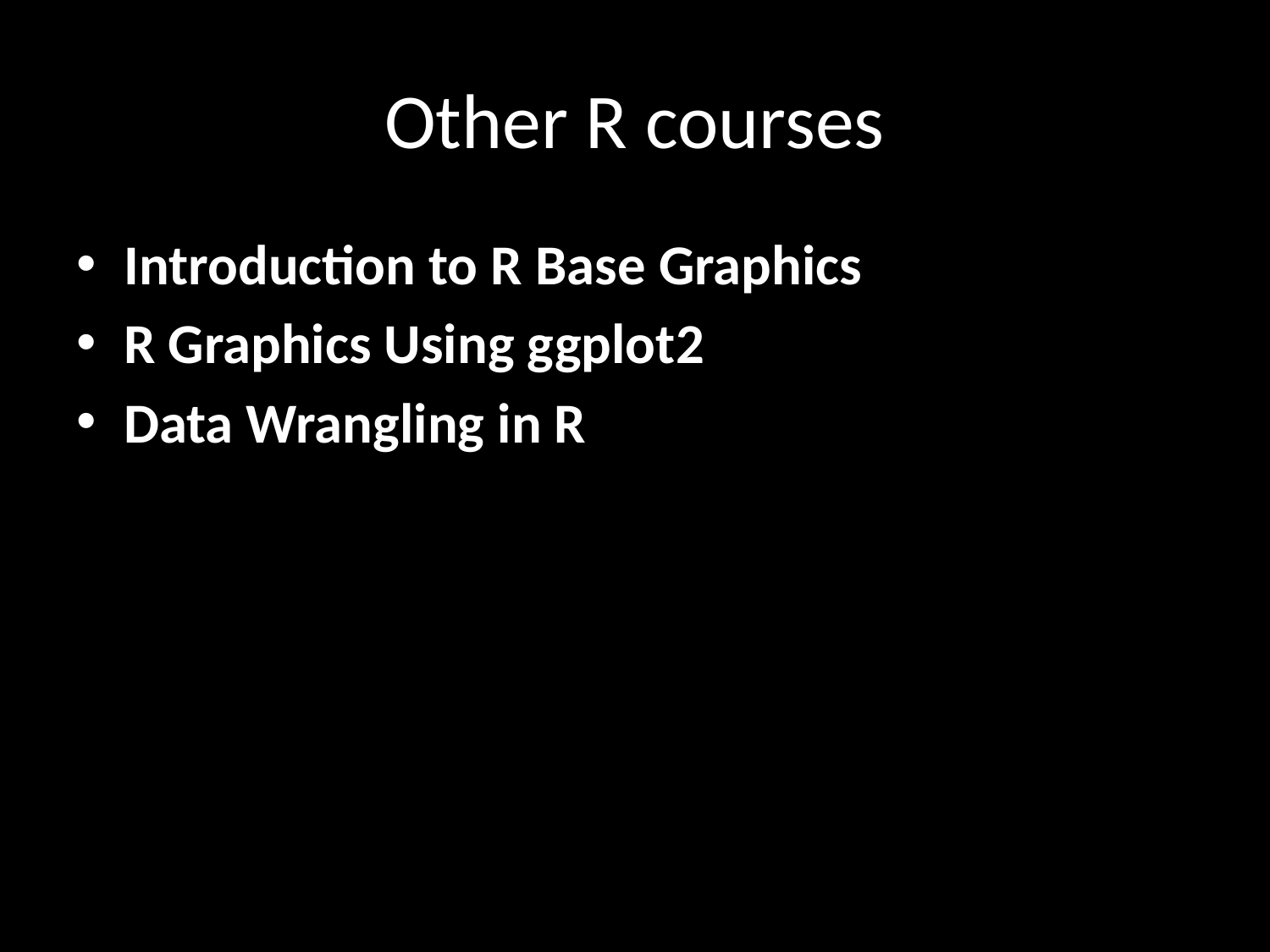

# Other R courses
Introduction to R Base Graphics
R Graphics Using ggplot2
Data Wrangling in R